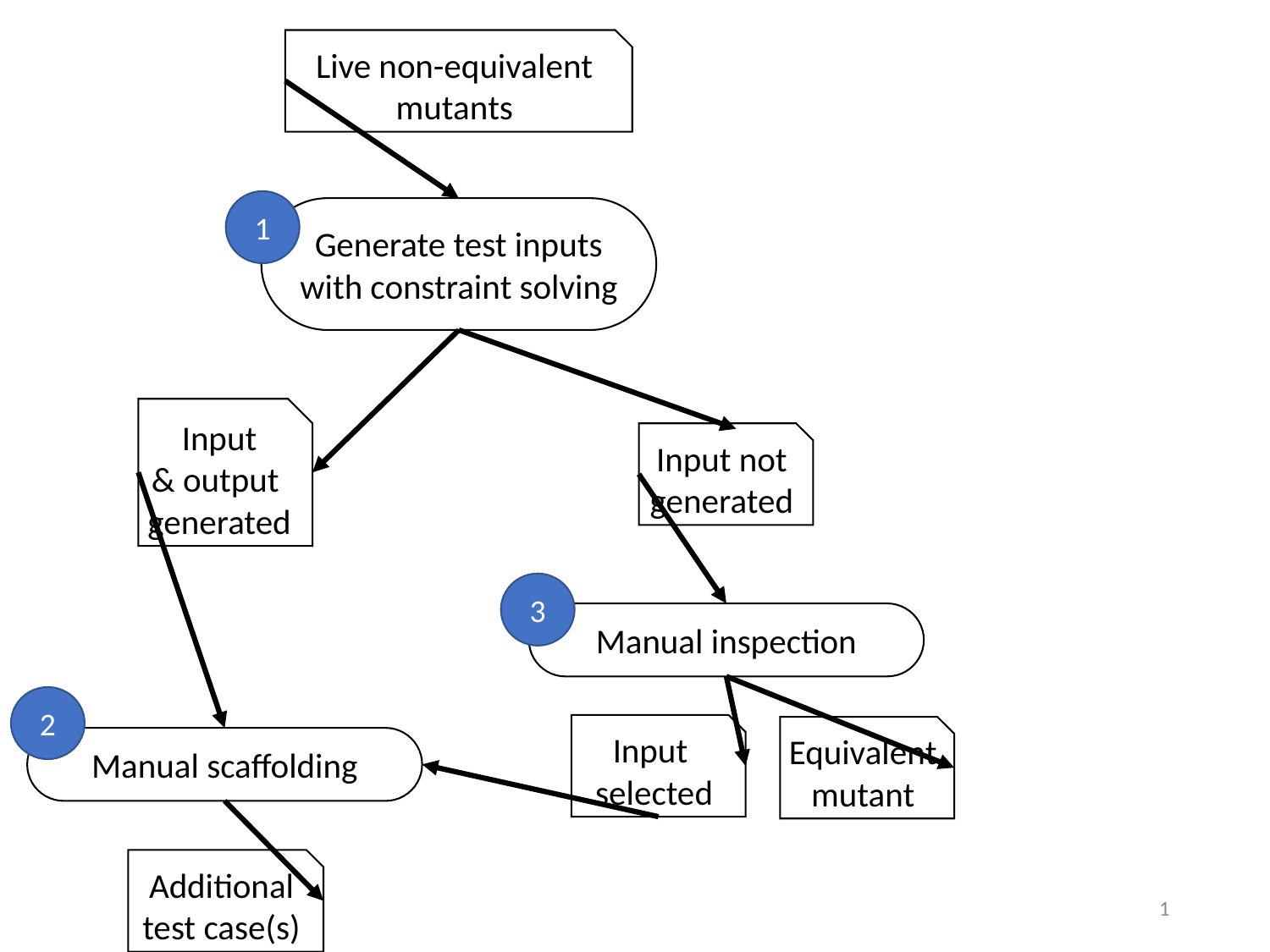

Live non-equivalent
mutants
1
Generate test inputs
with constraint solving
Input
& output
generated
Input not
generated
3
Manual inspection
Input
selected
Equivalent
mutant
2
Manual scaffolding
Additional
test case(s)
1